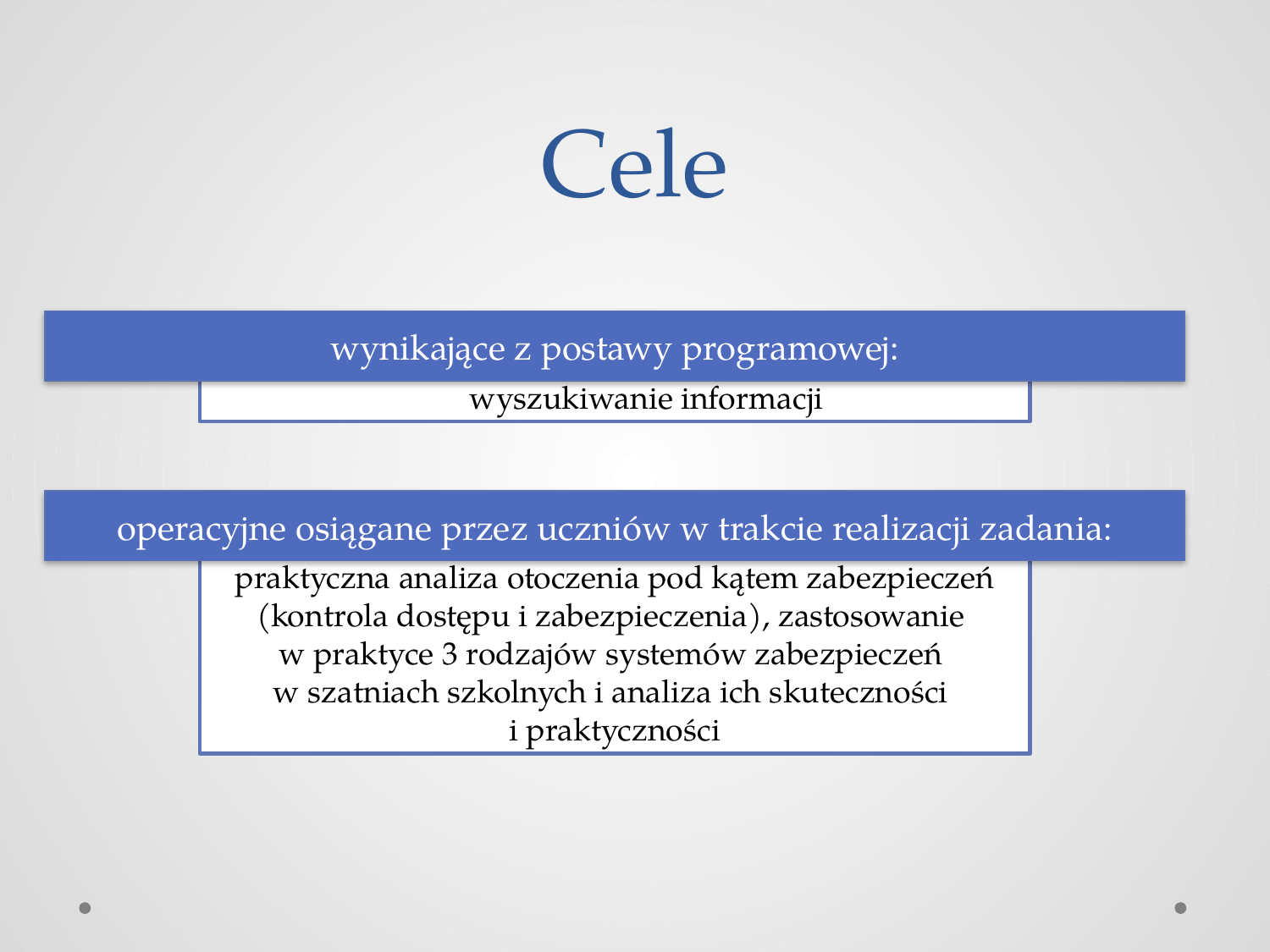

# Cele
wynikające z postawy programowej:
wyszukiwanie informacji
operacyjne osiągane przez uczniów w trakcie realizacji zadania:
praktyczna analiza otoczenia pod kątem zabezpieczeń (kontrola dostępu i zabezpieczenia), zastosowanie
w praktyce 3 rodzajów systemów zabezpieczeń
w szatniach szkolnych i analiza ich skuteczności
i praktyczności